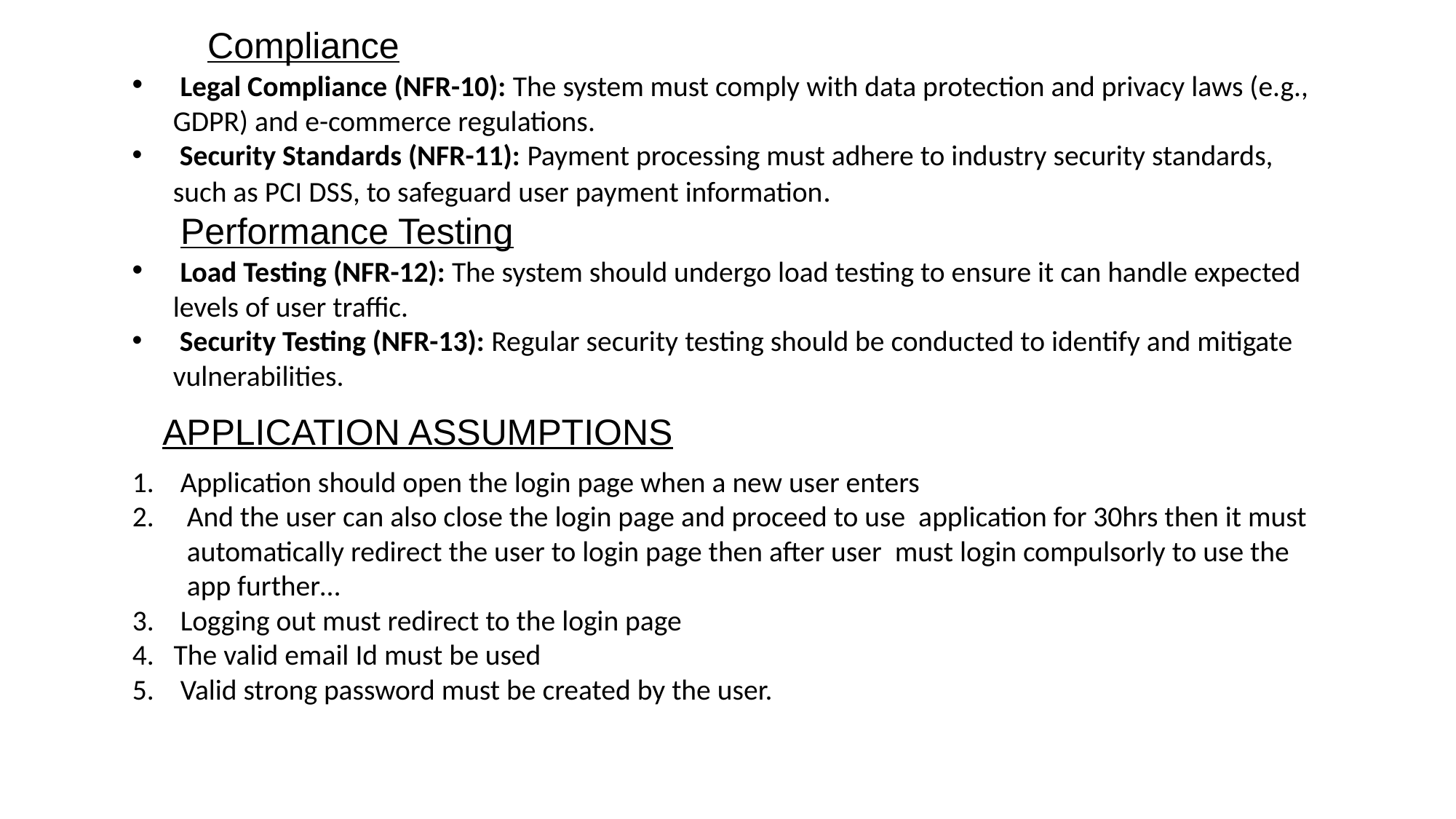

Compliance
 Legal Compliance (NFR-10): The system must comply with data protection and privacy laws (e.g., GDPR) and e-commerce regulations.
 Security Standards (NFR-11): Payment processing must adhere to industry security standards, such as PCI DSS, to safeguard user payment information.
       Performance Testing
 Load Testing (NFR-12): The system should undergo load testing to ensure it can handle expected levels of user traffic.
 Security Testing (NFR-13): Regular security testing should be conducted to identify and mitigate vulnerabilities.
         APPLICATION ASSUMPTIONS
1.    Application should open the login page when a new user enters
And the user can also close the login page and proceed to use  application for 30hrs then it must automatically redirect the user to login page then after user  must login compulsorly to use the app further…
3.    Logging out must redirect to the login page
4.   The valid email Id must be used
5.    Valid strong password must be created by the user.